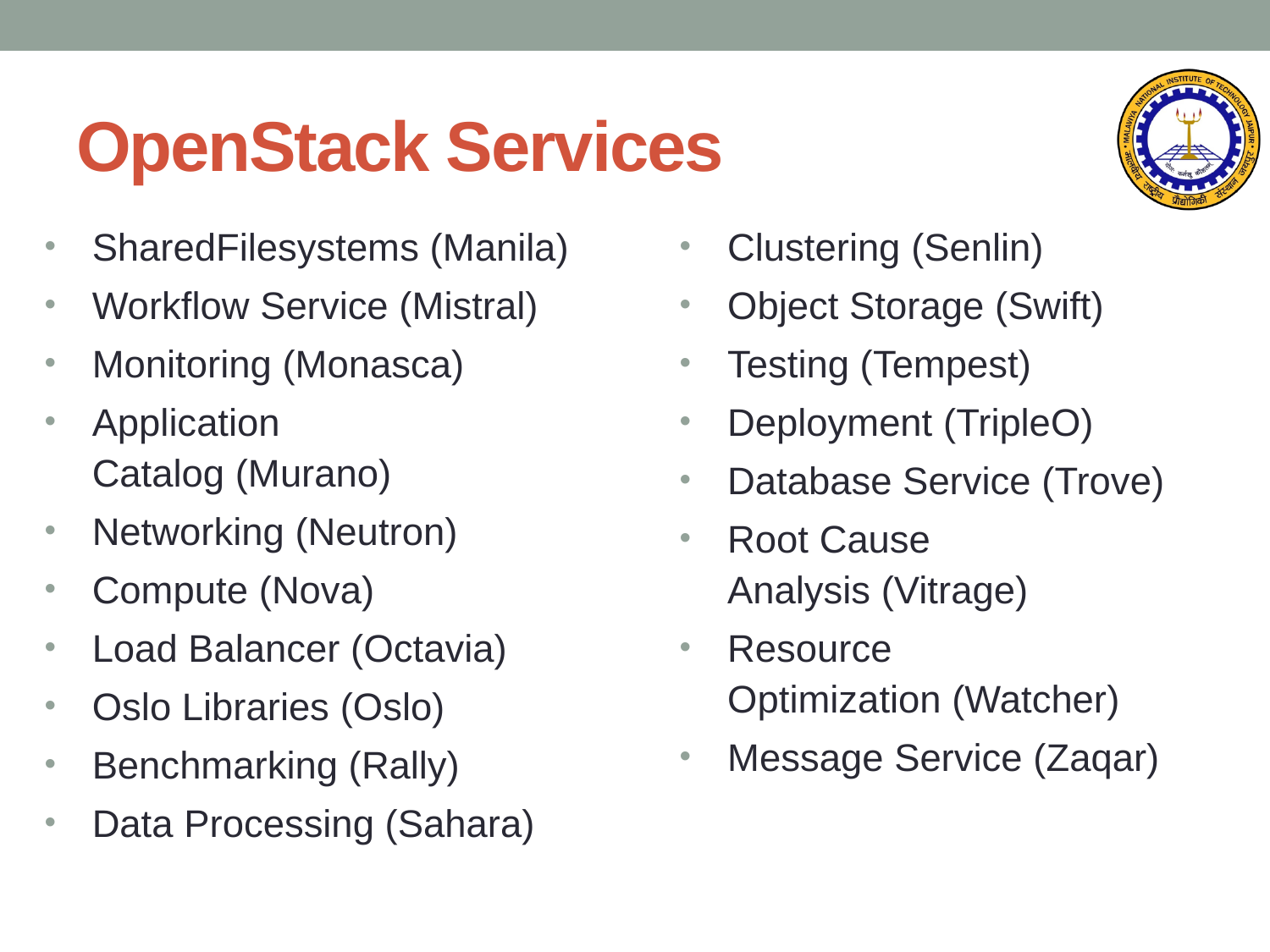

# OpenStack Services
SharedFilesystems (Manila)
Workflow Service (Mistral)
Monitoring (Monasca)
Application Catalog (Murano)
Networking (Neutron)
Compute (Nova)
Load Balancer (Octavia)
Oslo Libraries (Oslo)
Benchmarking (Rally)
Data Processing (Sahara)
Clustering (Senlin)
Object Storage (Swift)
Testing (Tempest)
Deployment (TripleO)
Database Service (Trove)
Root Cause Analysis (Vitrage)
Resource Optimization (Watcher)
Message Service (Zaqar)